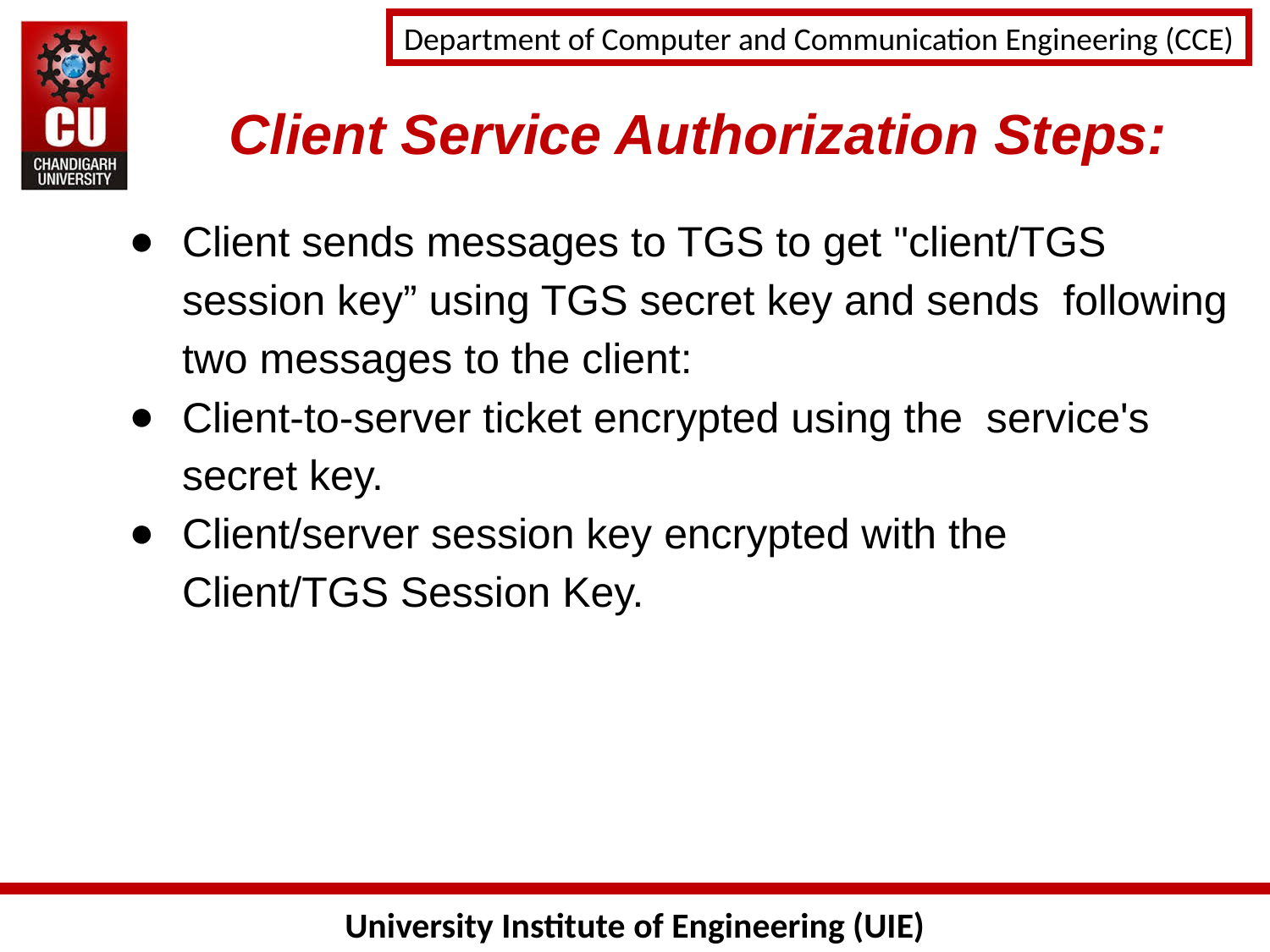

Client Service Authorization Steps:

Client sends messages to TGS to get "client/TGS  session key” using TGS secret key and sends  following two messages to the client:
Client-to-server ticket encrypted using the  service's secret key.
Client/server session key encrypted with the  Client/TGS Session Key.